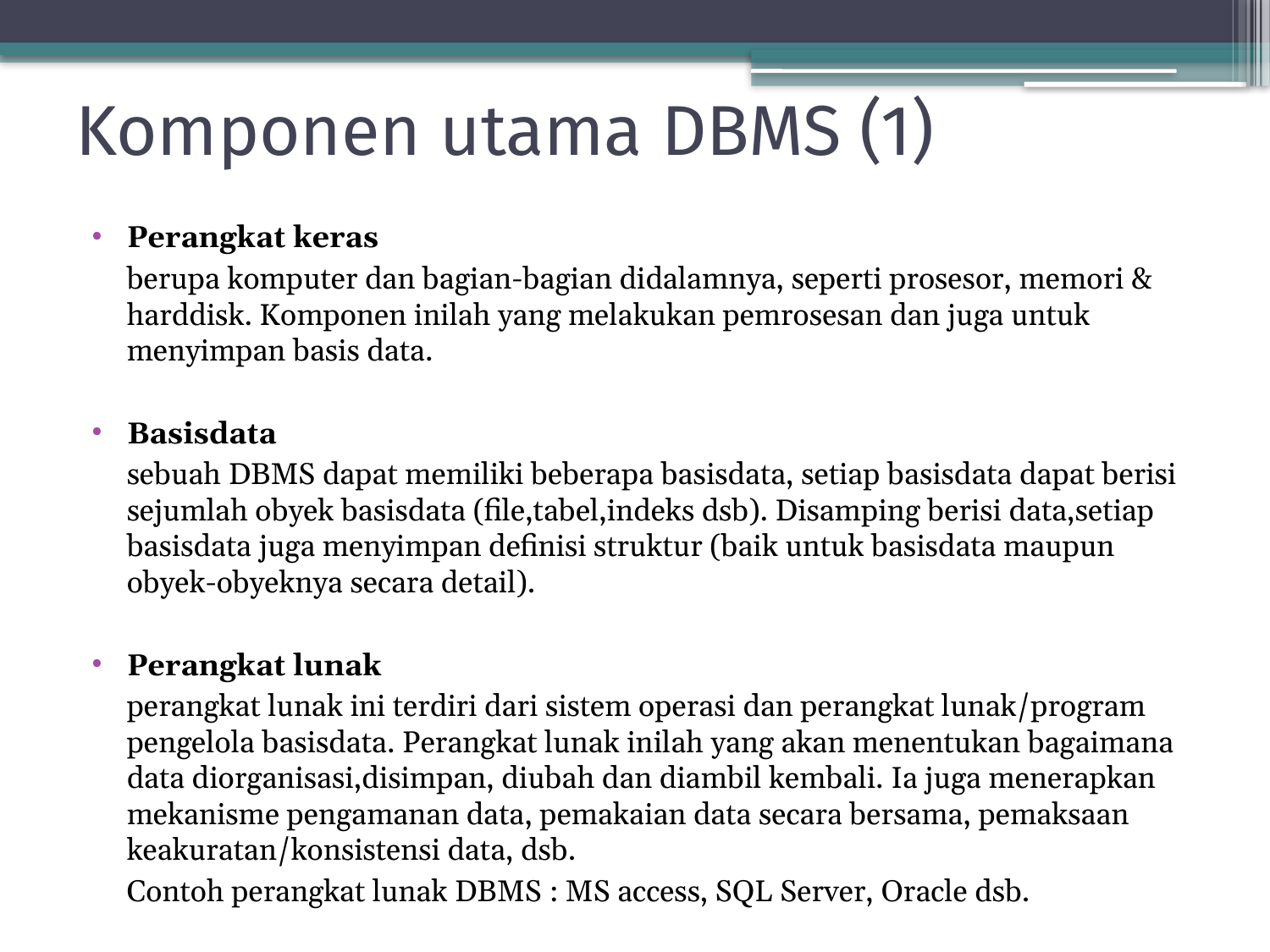

# Komponen utama DBMS (1)
Perangkat keras
	berupa komputer dan bagian-bagian didalamnya, seperti prosesor, memori & harddisk. Komponen inilah yang melakukan pemrosesan dan juga untuk menyimpan basis data.

Basisdata
	sebuah DBMS dapat memiliki beberapa basisdata, setiap basisdata dapat berisi sejumlah obyek basisdata (file,tabel,indeks dsb). Disamping berisi data,setiap basisdata juga menyimpan definisi struktur (baik untuk basisdata maupun obyek-obyeknya secara detail).

Perangkat lunak
	perangkat lunak ini terdiri dari sistem operasi dan perangkat lunak/program pengelola basisdata. Perangkat lunak inilah yang akan menentukan bagaimana data diorganisasi,disimpan, diubah dan diambil kembali. Ia juga menerapkan mekanisme pengamanan data, pemakaian data secara bersama, pemaksaan keakuratan/konsistensi data, dsb.
	Contoh perangkat lunak DBMS : MS access, SQL Server, Oracle dsb.